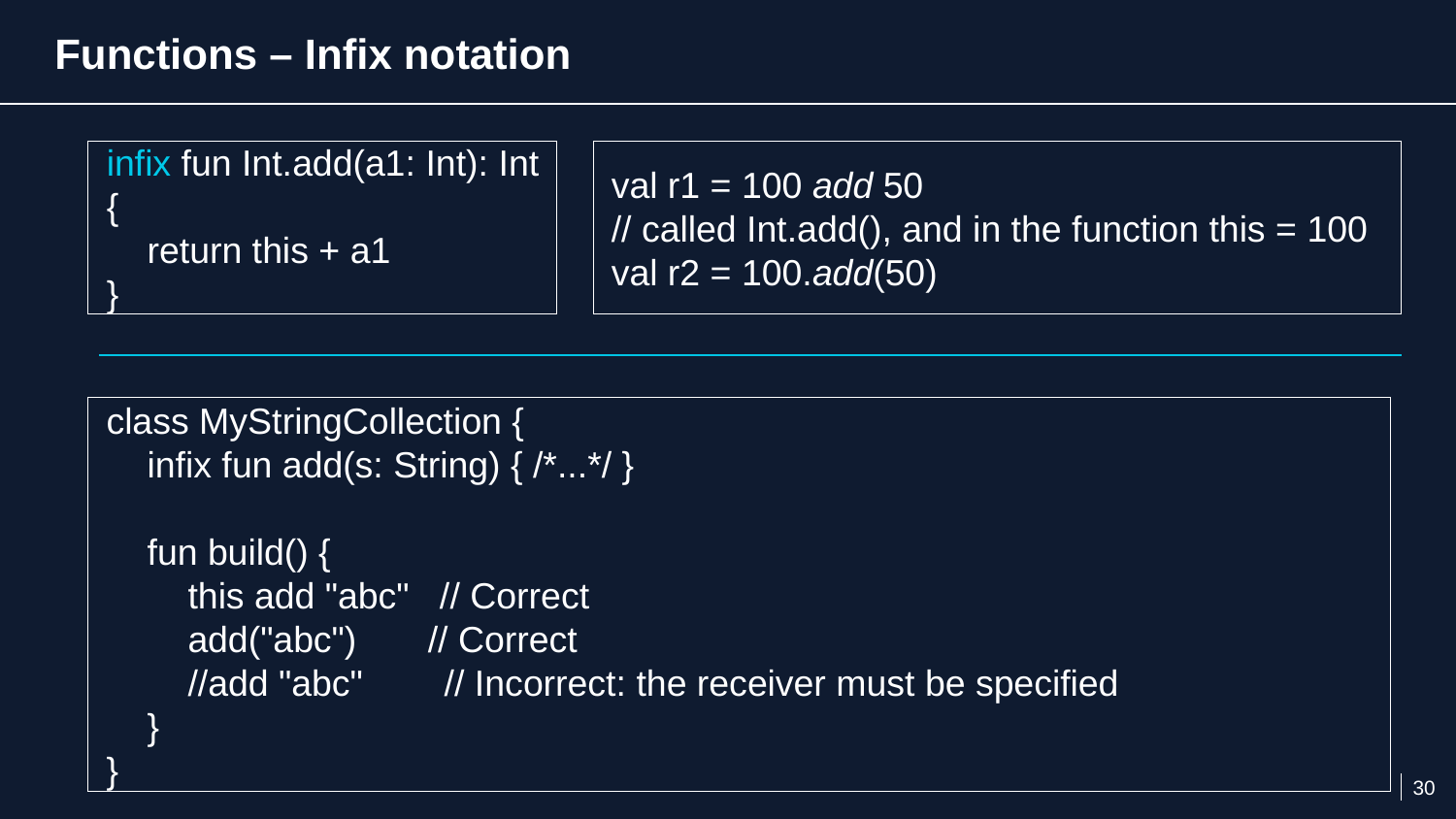

# Functions – Infix notation
infix fun Int.add(a1: Int): Int {
    return this + a1
}
val r1 = 100 add 50
// called Int.add(), and in the function this = 100
val r2 = 100.add(50)
class MyStringCollection {
    infix fun add(s: String) { /*...*/ }

    fun build() {
        this add "abc"   // Correct
        add("abc")       // Correct
        //add "abc"        // Incorrect: the receiver must be specified
    }
}